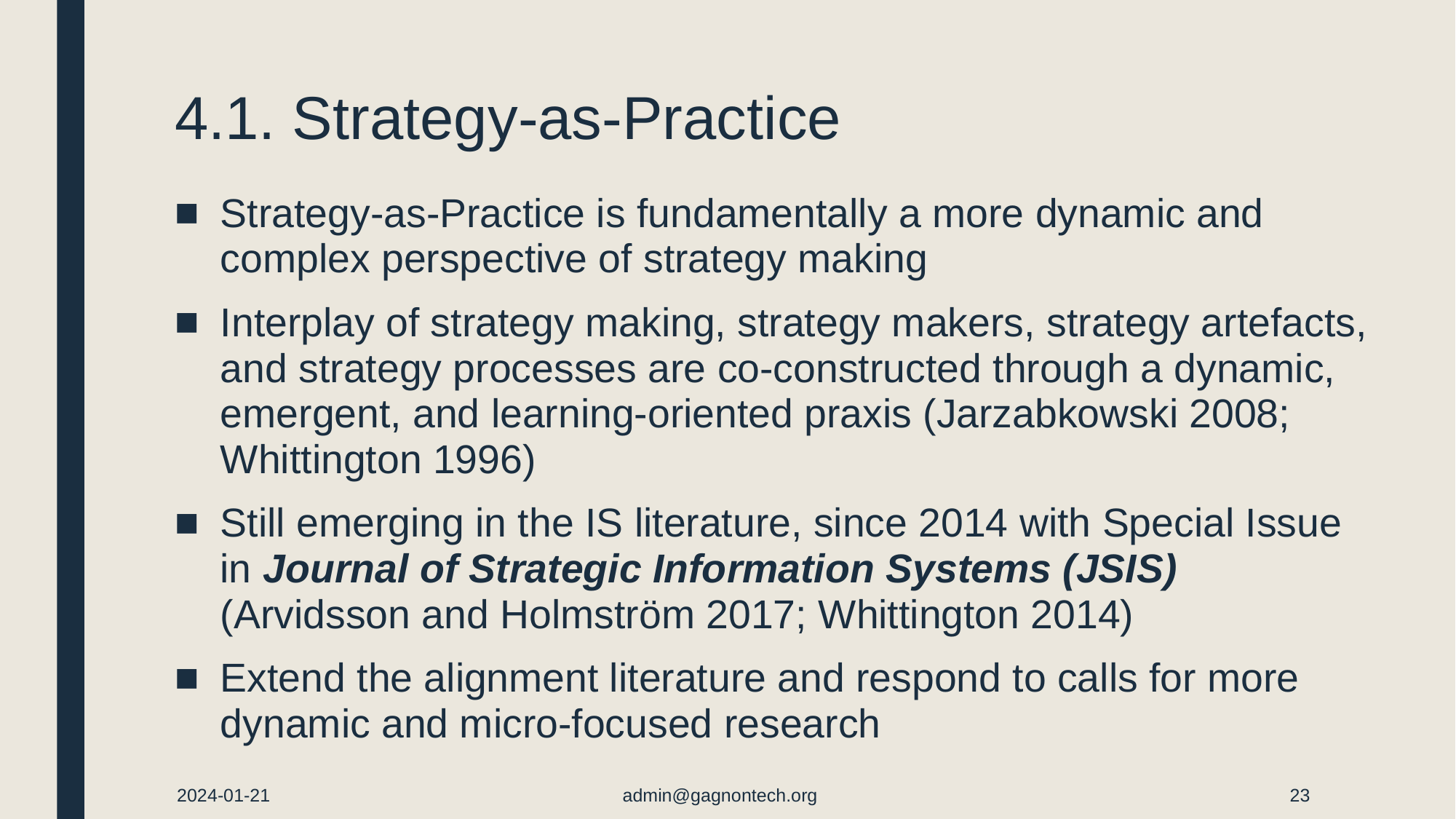

# 4.1. Strategy-as-Practice
Strategy-as-Practice is fundamentally a more dynamic and complex perspective of strategy making
Interplay of strategy making, strategy makers, strategy artefacts, and strategy processes are co-constructed through a dynamic, emergent, and learning-oriented praxis (Jarzabkowski 2008; Whittington 1996)
Still emerging in the IS literature, since 2014 with Special Issue in Journal of Strategic Information Systems (JSIS) (Arvidsson and Holmström 2017; Whittington 2014)
Extend the alignment literature and respond to calls for more dynamic and micro-focused research
2024-01-21
admin@gagnontech.org
23